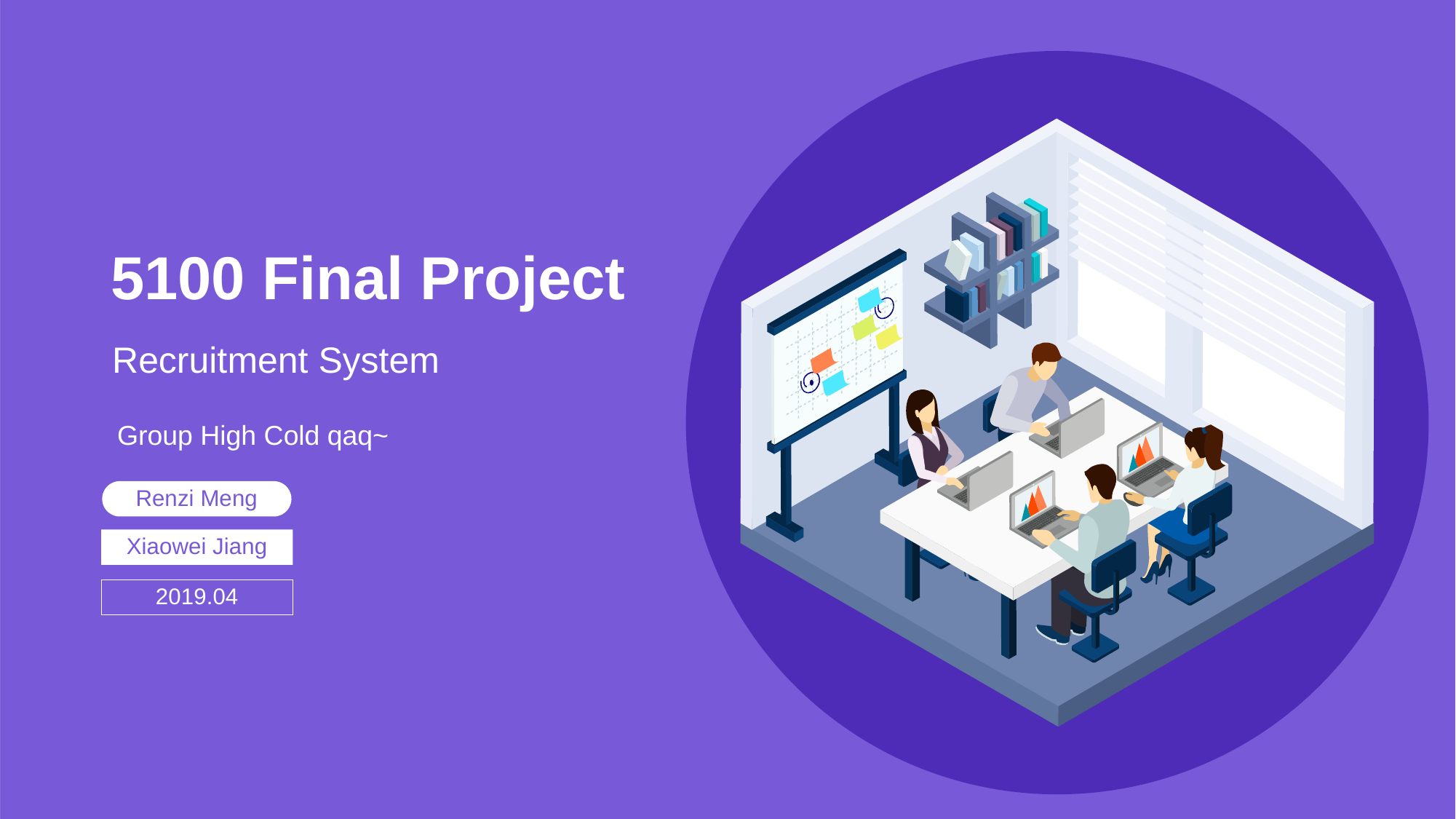

# 5100 Final Project
Recruitment System
Group High Cold qaq~
Renzi Meng
Xiaowei Jiang
2019.04